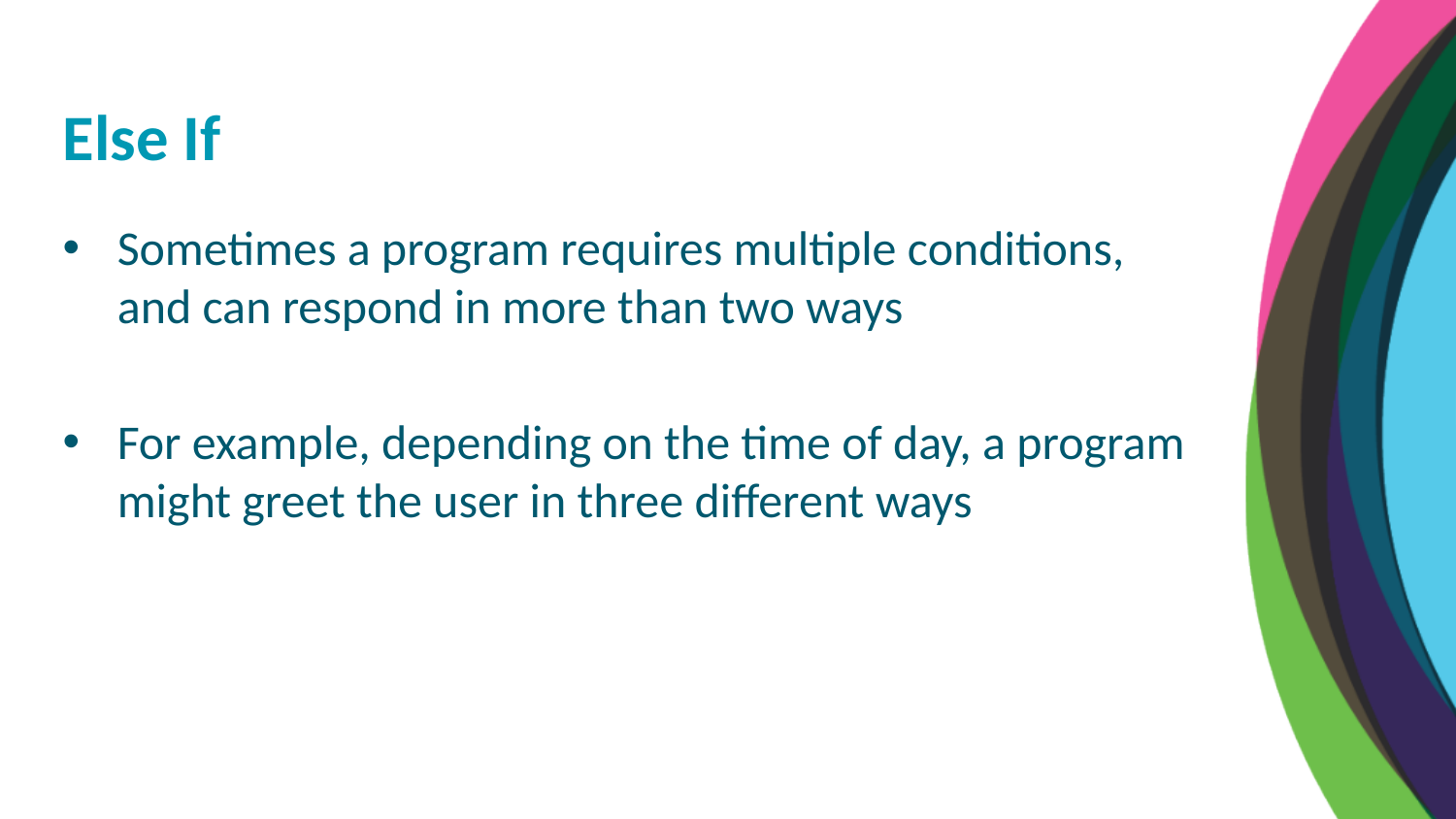

Else If
Sometimes a program requires multiple conditions, and can respond in more than two ways

For example, depending on the time of day, a program might greet the user in three different ways